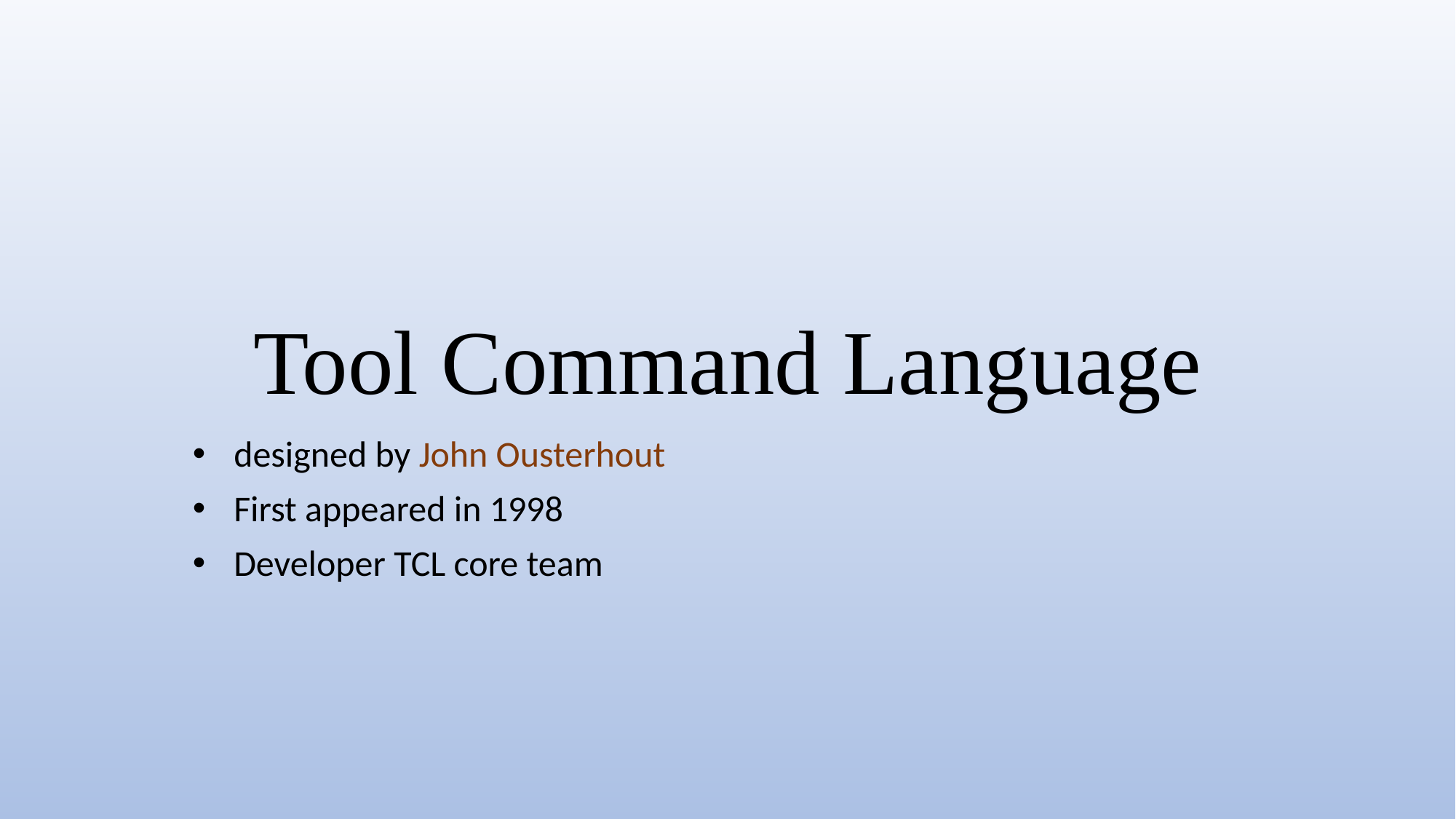

# Tool Command Language
designed by John Ousterhout
First appeared in 1998
Developer TCL core team